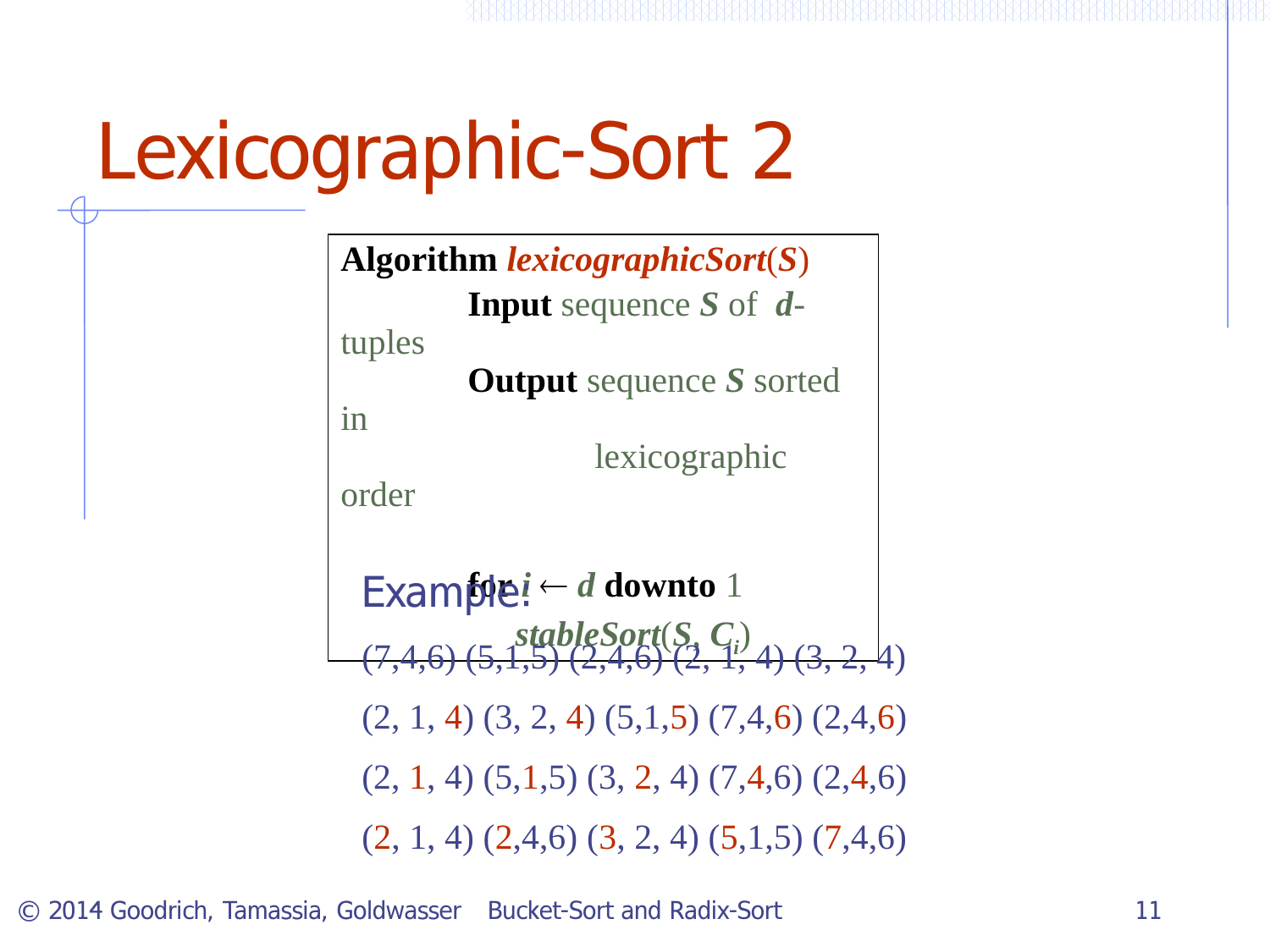

# Lexicographic-Sort 2
Algorithm lexicographicSort(S)
	Input sequence S of  d-tuples
	Output sequence S sorted in
		lexicographic order

	for i ← d downto 1
	stableSort(S, Ci)
Example:
(7,4,6) (5,1,5) (2,4,6) (2, 1, 4) (3, 2, 4)
(2, 1, 4) (3, 2, 4) (5,1,5) (7,4,6) (2,4,6)
(2, 1, 4) (5,1,5) (3, 2, 4) (7,4,6) (2,4,6)
(2, 1, 4) (2,4,6) (3, 2, 4) (5,1,5) (7,4,6)
Bucket-Sort and Radix-Sort
11